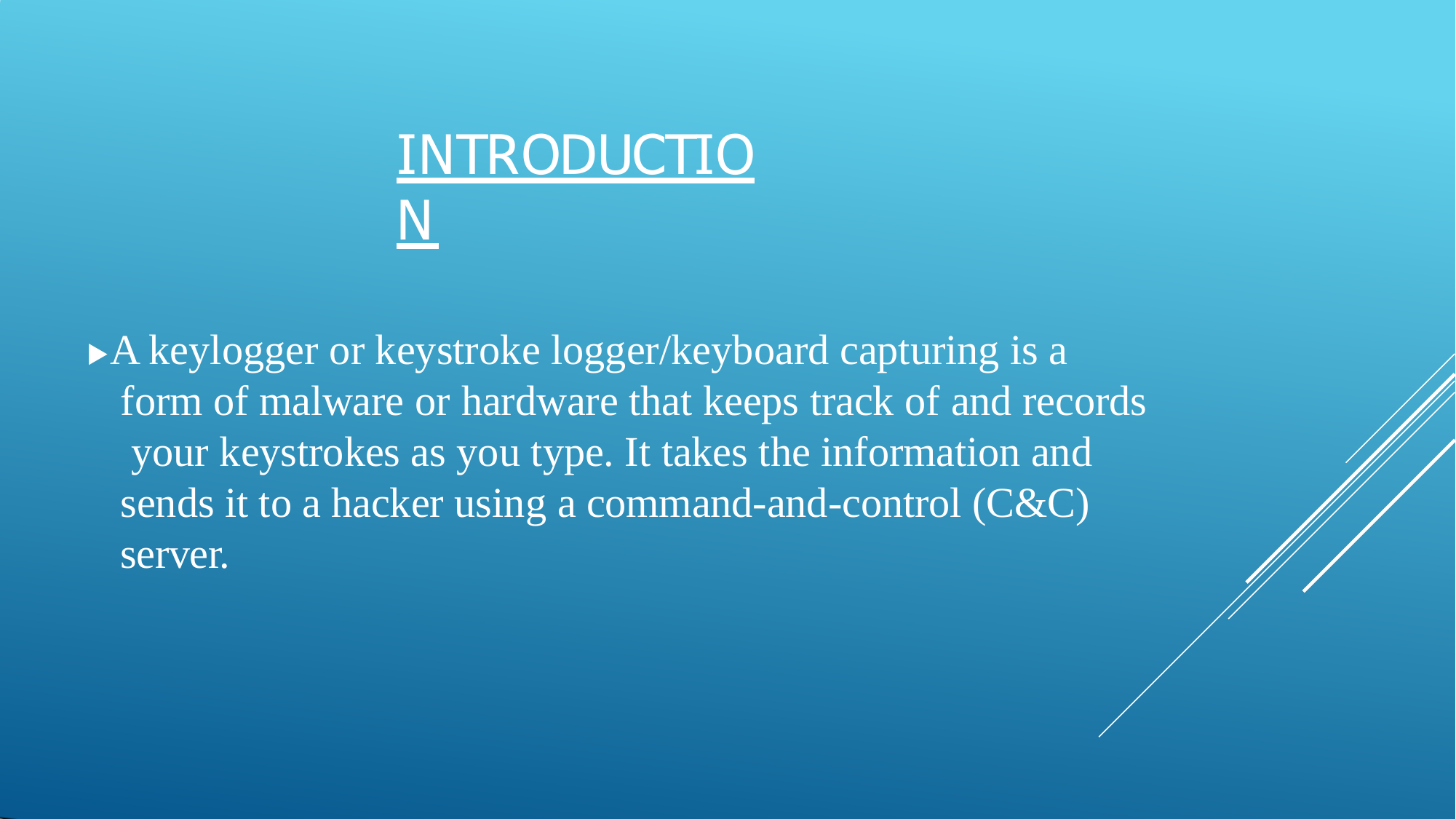

INTRODUCTION
⯈A keylogger or keystroke logger/keyboard capturing is a  form of malware or hardware that keeps track of and records  your keystrokes as you type. It takes the information and  sends it to a hacker using a command-and-control (C&C)  server.